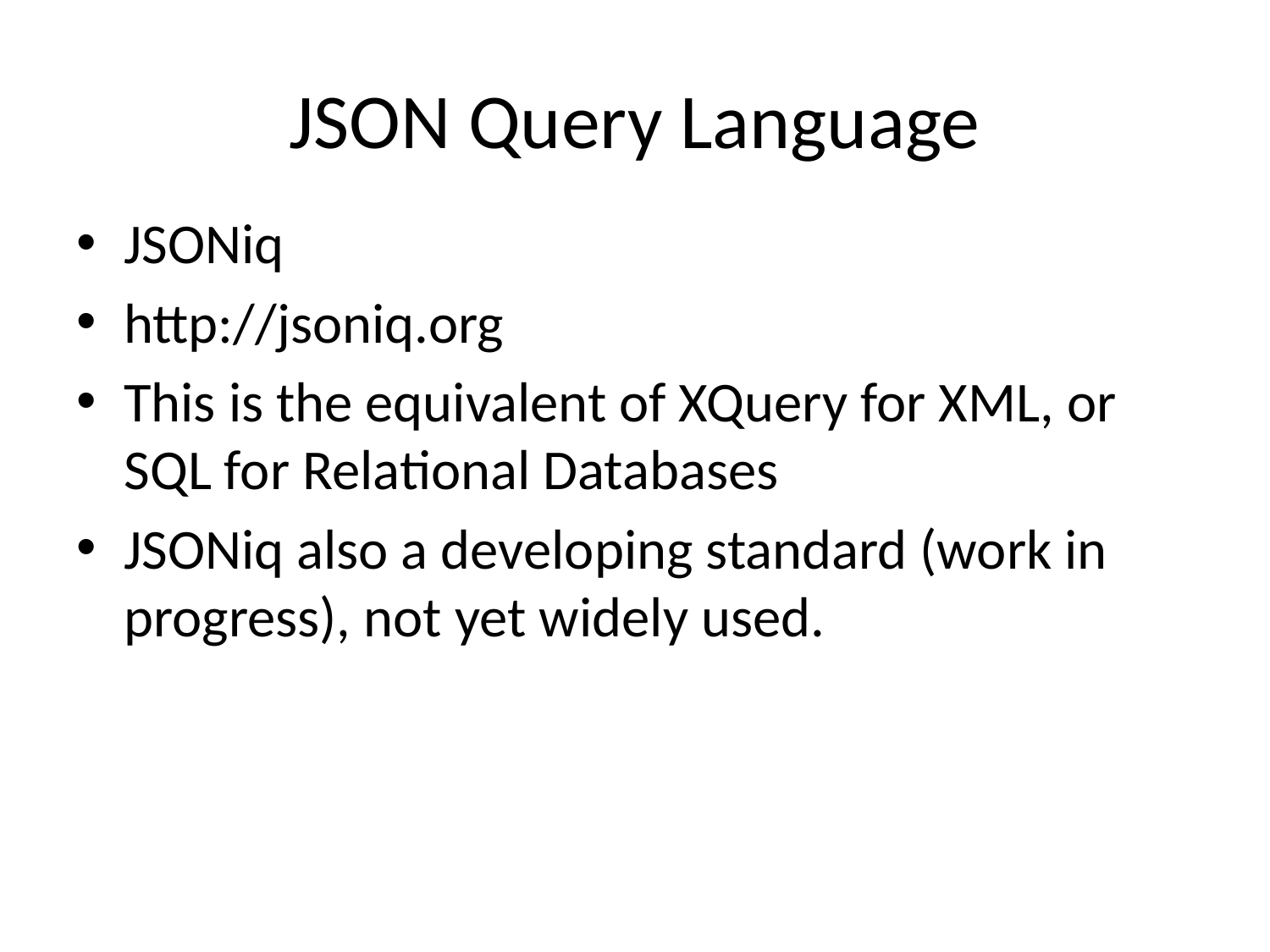

# JSON Query Language
JSONiq
http://jsoniq.org
This is the equivalent of XQuery for XML, or SQL for Relational Databases
JSONiq also a developing standard (work in progress), not yet widely used.